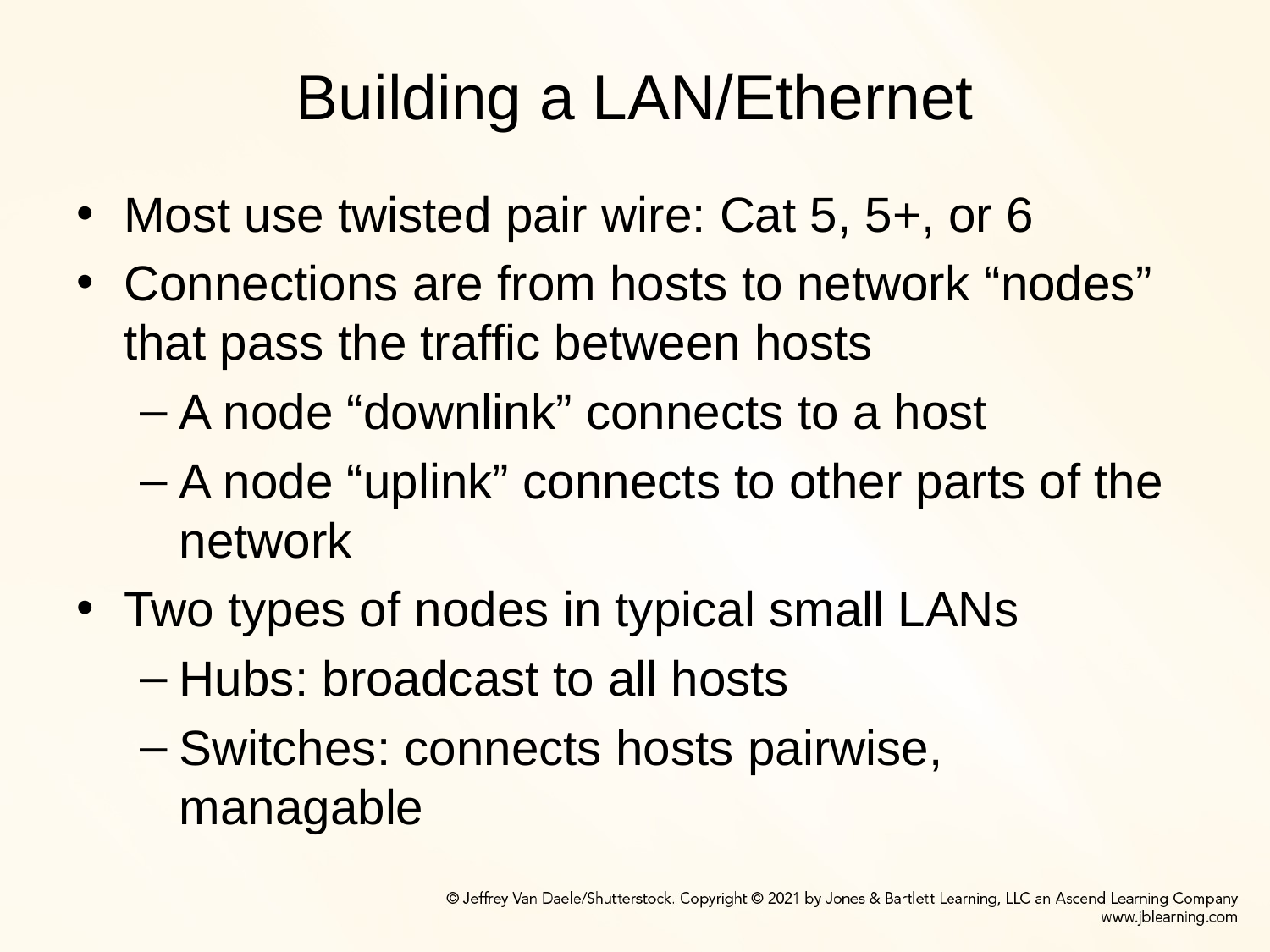

# Building a LAN/Ethernet
Most use twisted pair wire: Cat 5, 5+, or 6
Connections are from hosts to network “nodes” that pass the traffic between hosts
A node “downlink” connects to a host
A node “uplink” connects to other parts of the network
Two types of nodes in typical small LANs
Hubs: broadcast to all hosts
Switches: connects hosts pairwise, managable